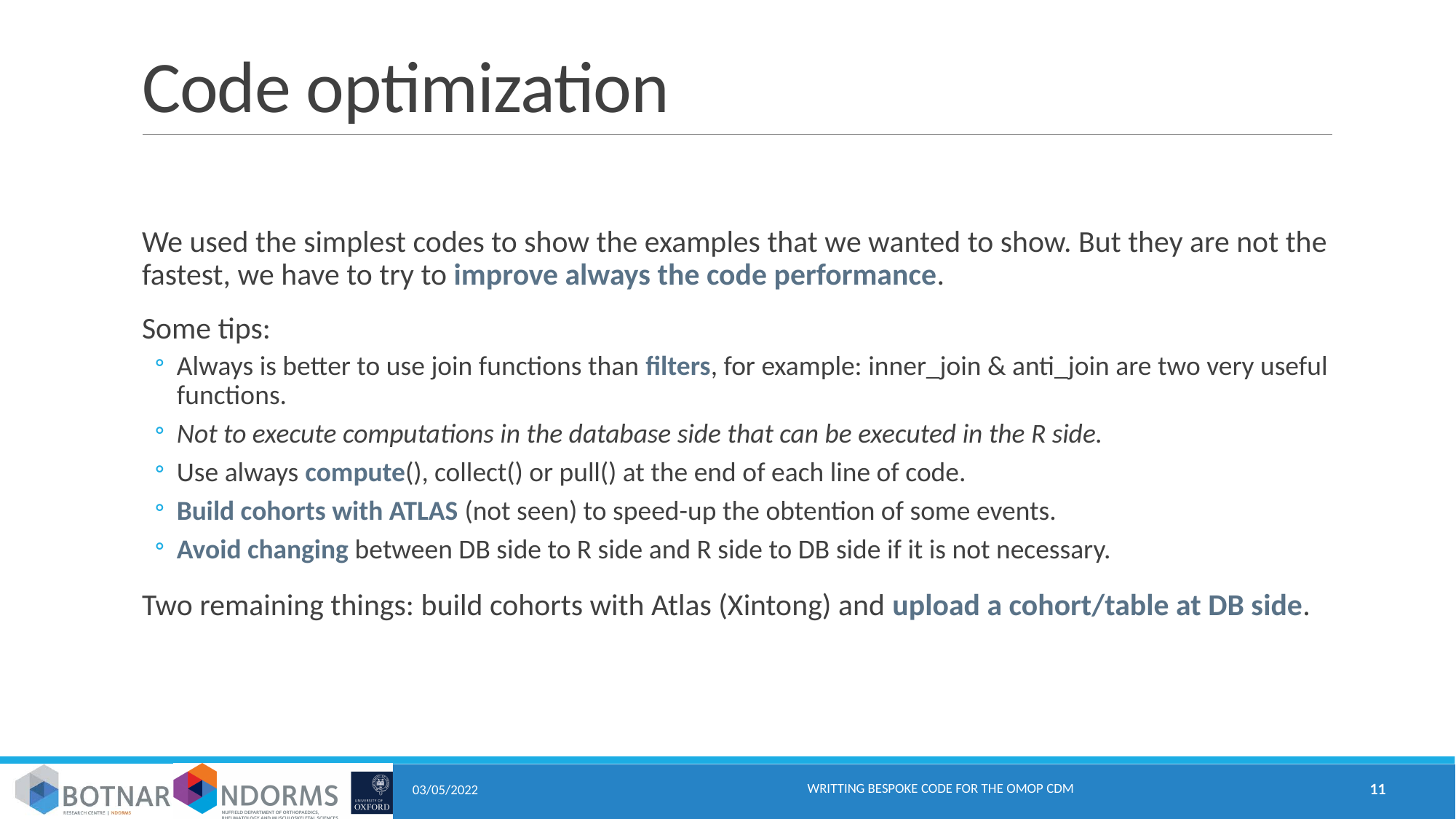

# Code optimization
We used the simplest codes to show the examples that we wanted to show. But they are not the fastest, we have to try to improve always the code performance.
Some tips:
Always is better to use join functions than filters, for example: inner_join & anti_join are two very useful functions.
Not to execute computations in the database side that can be executed in the R side.
Use always compute(), collect() or pull() at the end of each line of code.
Build cohorts with ATLAS (not seen) to speed-up the obtention of some events.
Avoid changing between DB side to R side and R side to DB side if it is not necessary.
Two remaining things: build cohorts with Atlas (Xintong) and upload a cohort/table at DB side.
Writting bespoke code for the OMOP CDM
11
03/05/2022